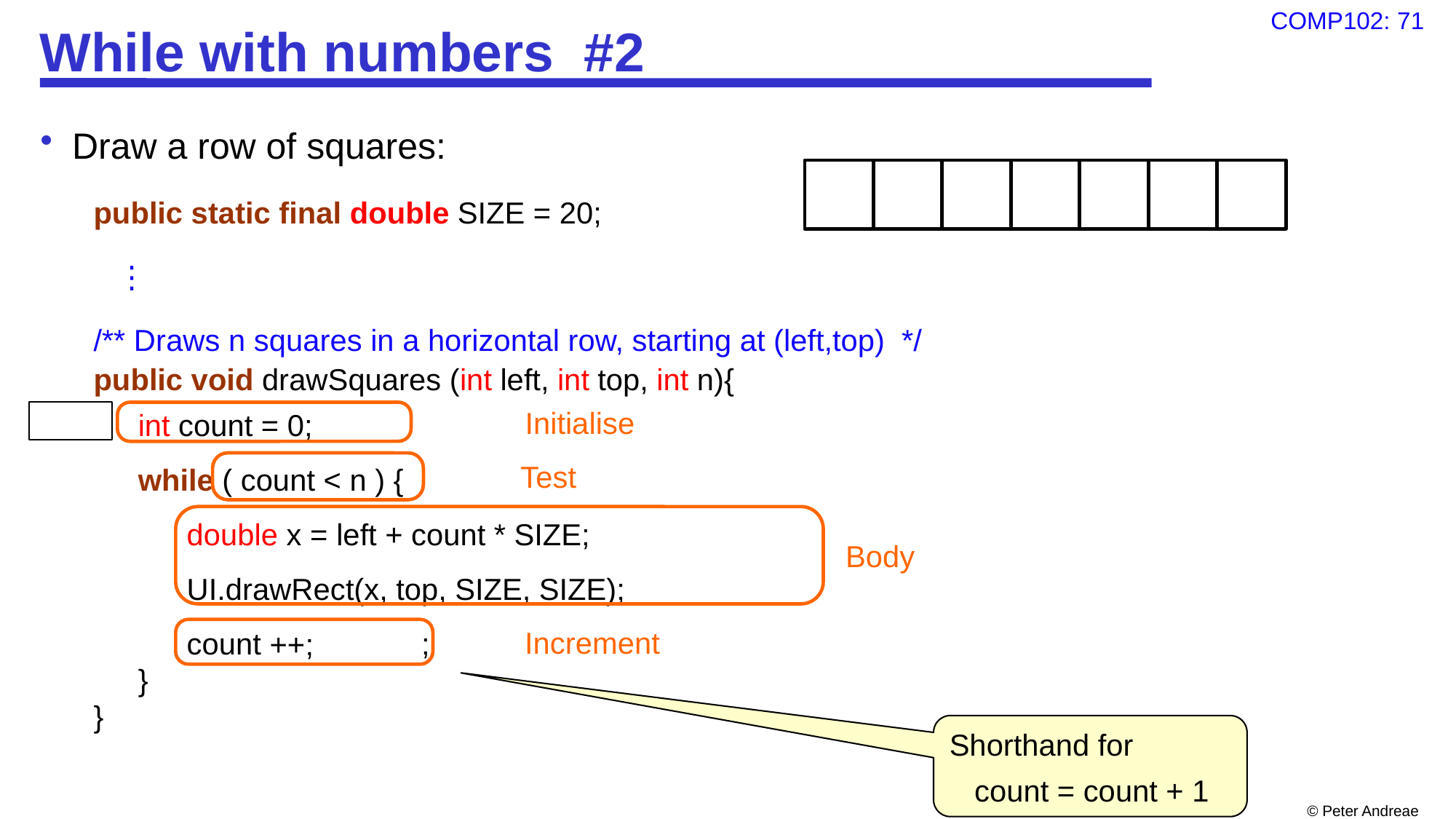

# While with numbers  #2
Draw a row of squares:
public static final double SIZE = 20;
	⋮
/** Draws n squares in a horizontal row, starting at (left,top)  */
public void drawSquares (int left, int top, int n){
int count = 0;
while ( count < n ) {
double x = left + count * SIZE;
UI.drawRect(x, top, SIZE, SIZE);
count = count + 1;
}
}

                                               Initialise
                                   Test
                                                                              Body
                                        Increment
++;
Shorthand for
   count = count + 1